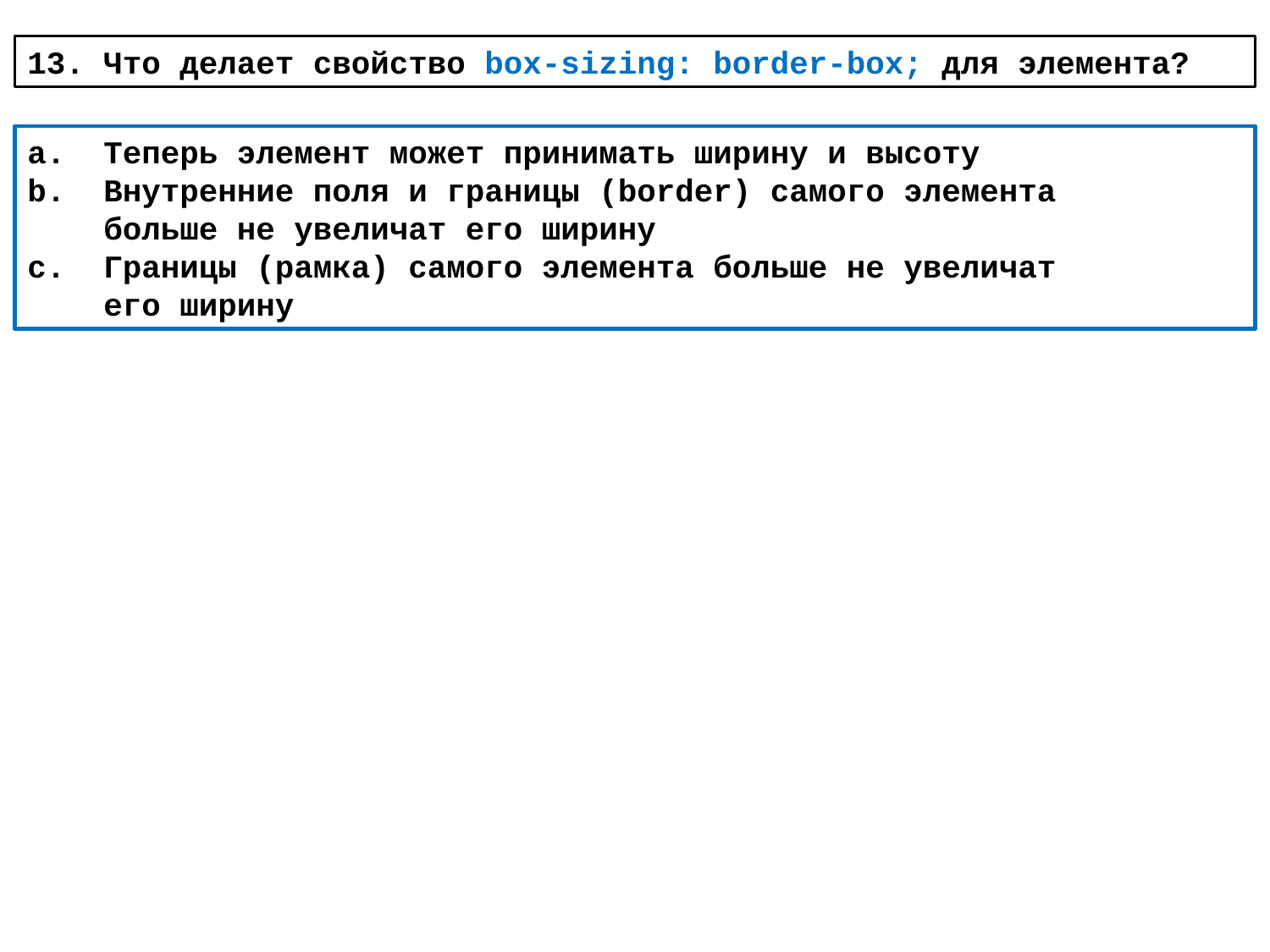

13. Что делает свойство box-sizing: border-box; для элемента?
a.  Теперь элемент может принимать ширину и высоту
b.  Внутренние поля и границы (border) самого элемента
    больше не увеличат его ширину
c.  Границы (рамка) самого элемента больше не увеличат
    его ширину